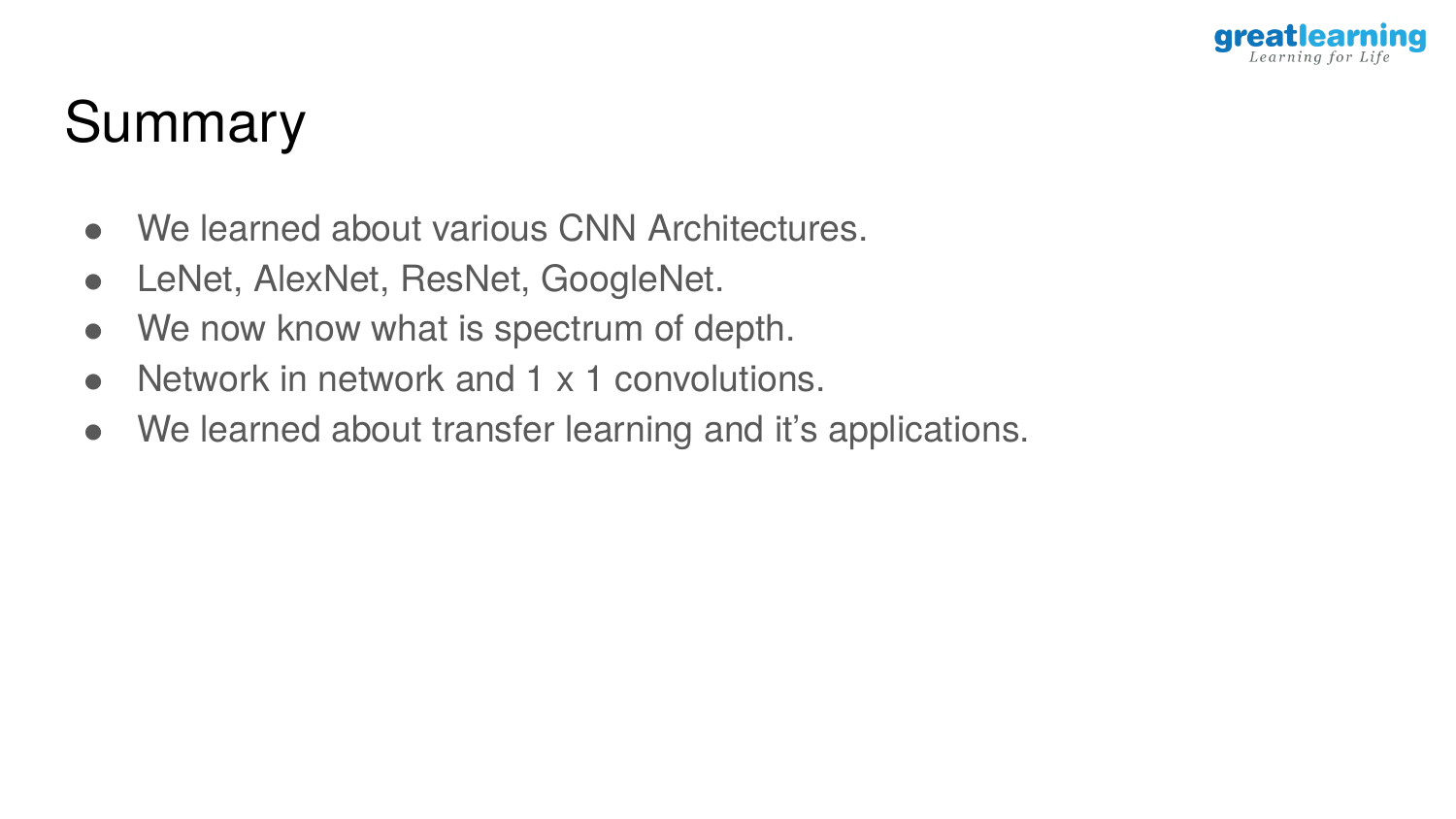

# Summary
We learned about various CNN Architectures.
LeNet, AlexNet, ResNet, GoogleNet.
We now know what is spectrum of depth.
Network in network and 1 x 1 convolutions.
We learned about transfer learning and it’s applications.